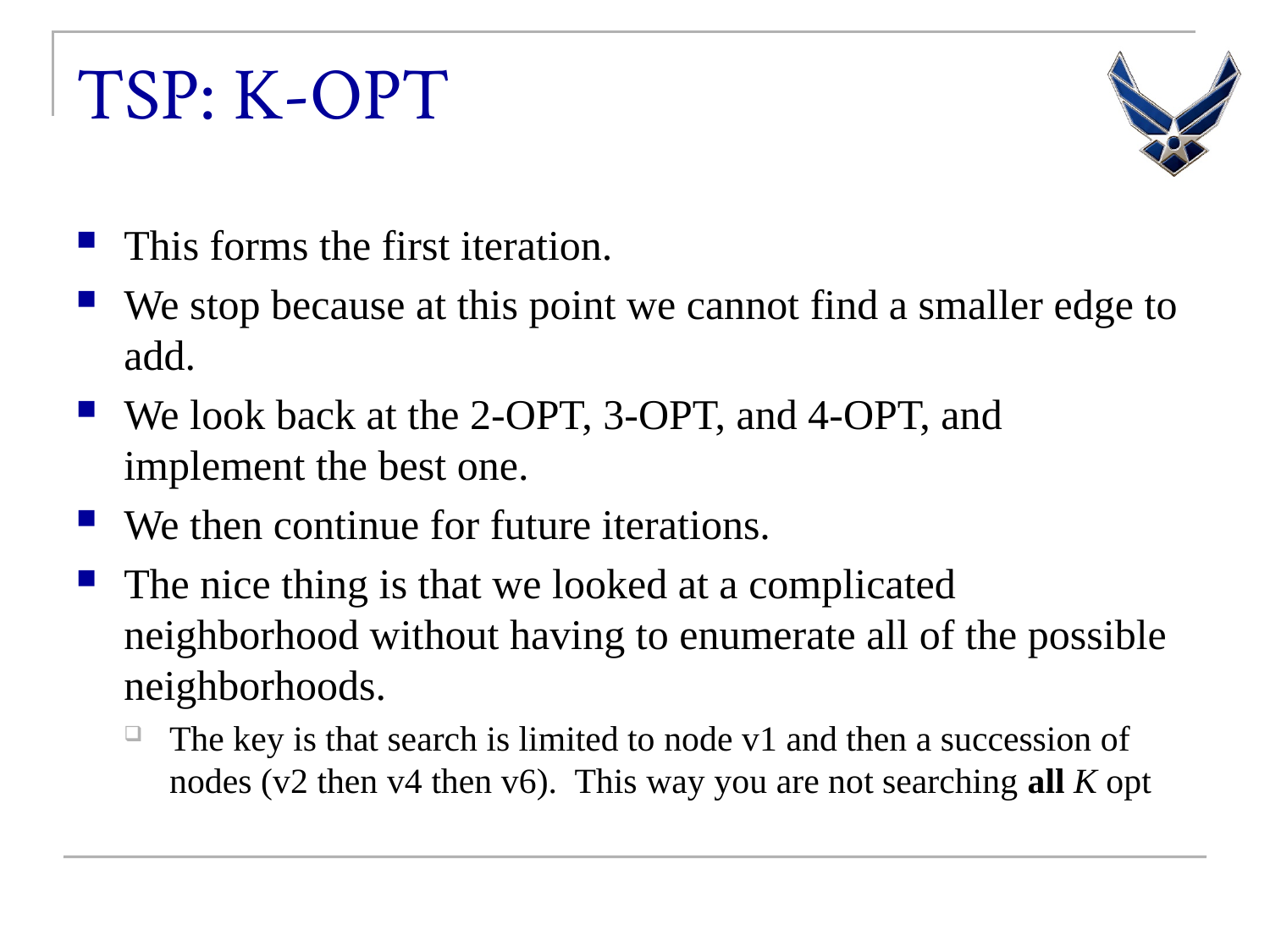

# TSP: K-OPT
This forms the first iteration.
We stop because at this point we cannot find a smaller edge to add.
We look back at the 2-OPT, 3-OPT, and 4-OPT, and implement the best one.
We then continue for future iterations.
The nice thing is that we looked at a complicated neighborhood without having to enumerate all of the possible neighborhoods.
The key is that search is limited to node v1 and then a succession of nodes (v2 then v4 then v6).  This way you are not searching all K opt